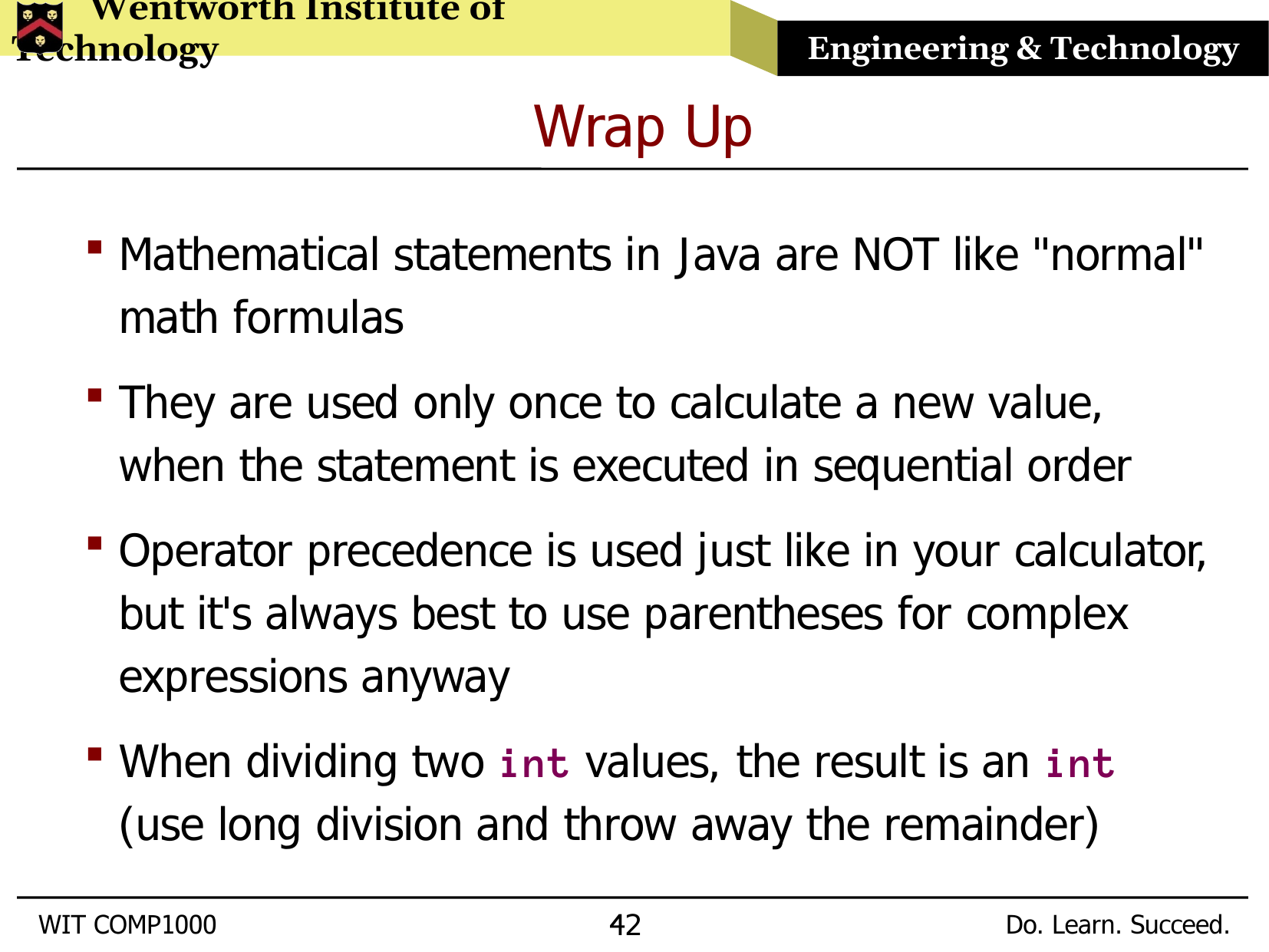

# Wrap Up
Mathematical statements in Java are NOT like "normal" math formulas
They are used only once to calculate a new value, when the statement is executed in sequential order
Operator precedence is used just like in your calculator, but it's always best to use parentheses for complex expressions anyway
When dividing two int values, the result is an int (use long division and throw away the remainder)